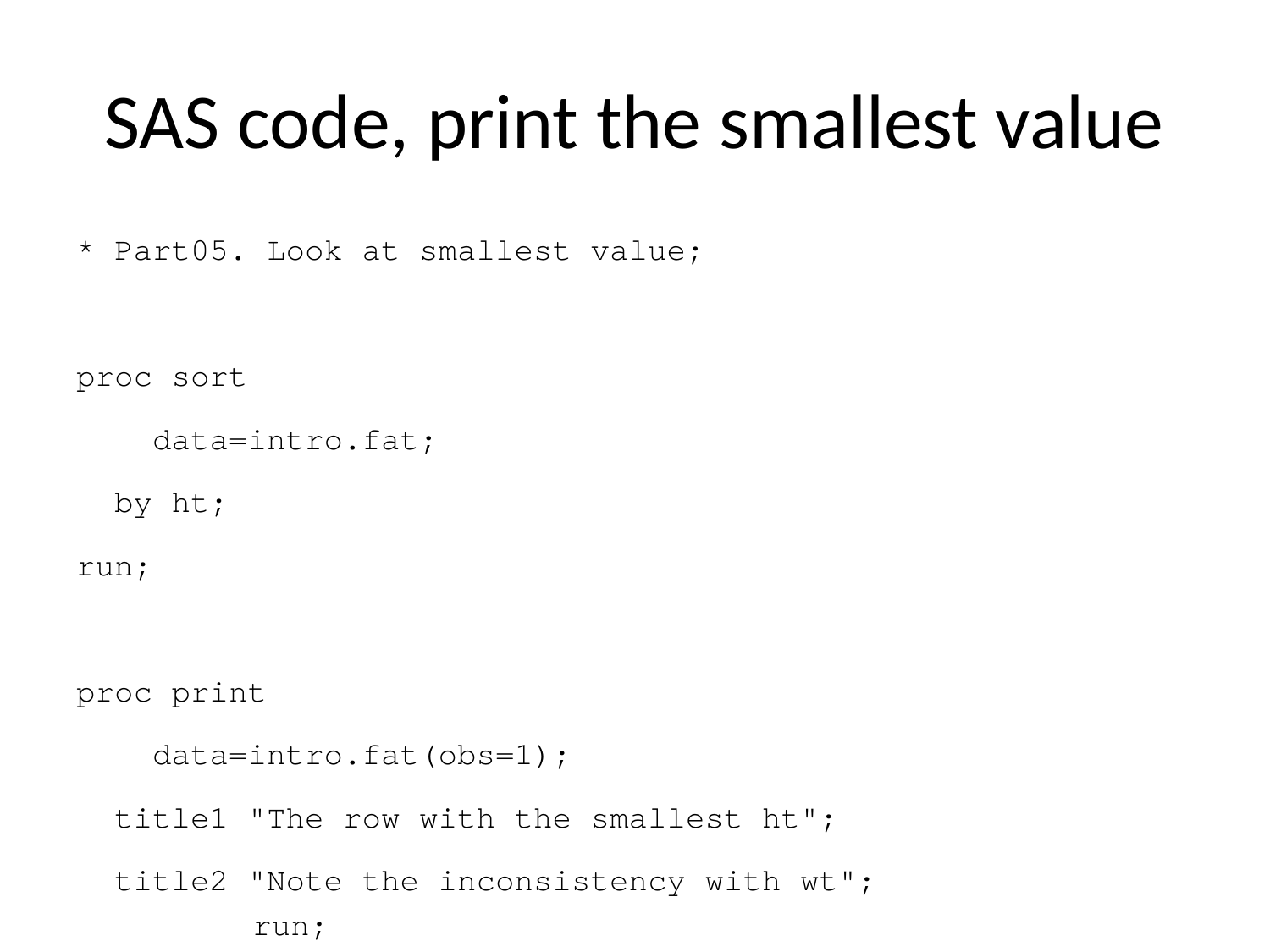

# SAS code, print the smallest value
* Part05. Look at smallest value;

proc sort
    data=intro.fat;
  by ht;
run;

proc print
    data=intro.fat(obs=1);
  title1 "The row with the smallest ht";
  title2 "Note the inconsistency with wt";
run;